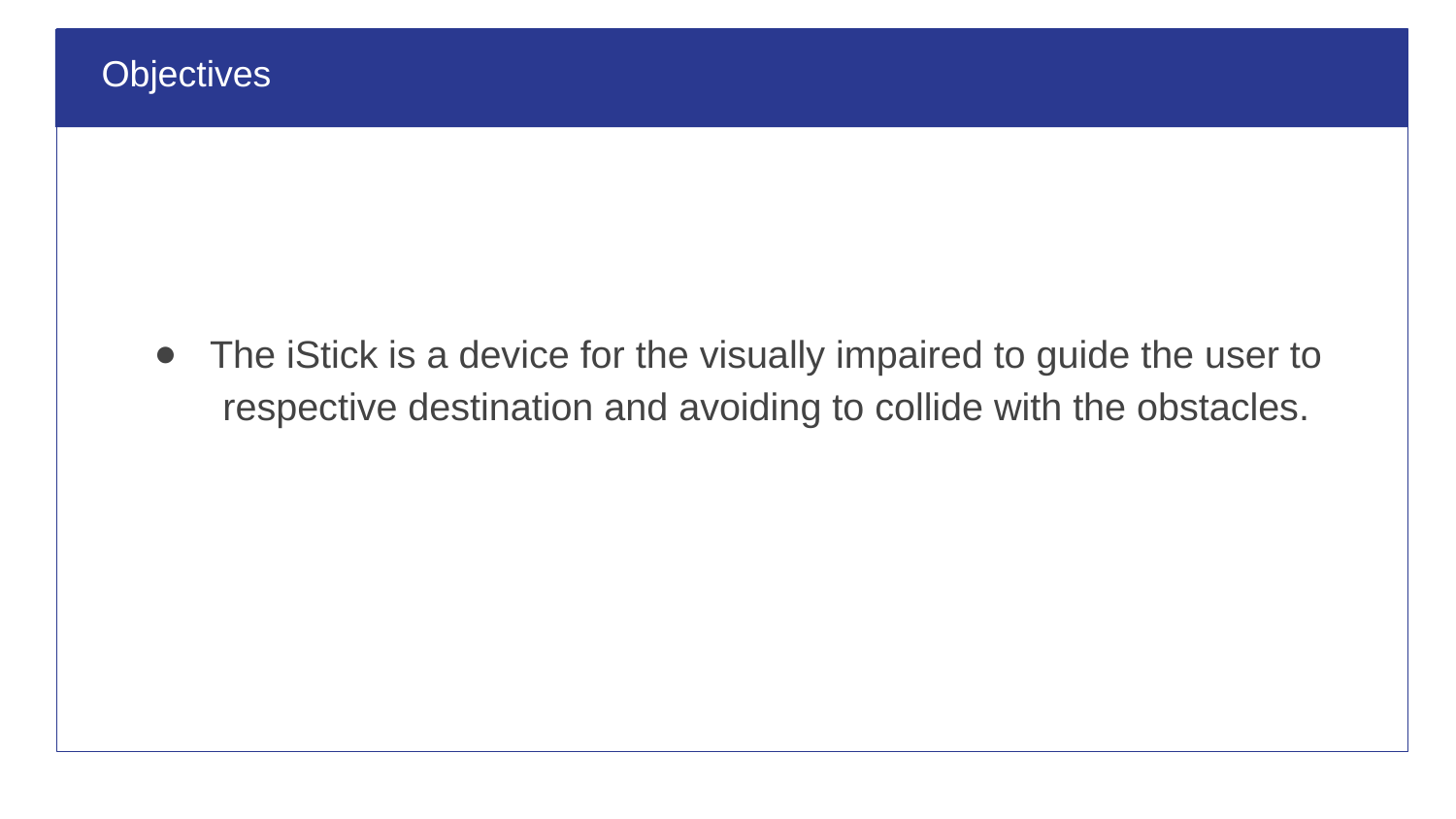

Objectives

The iStick is a device for the visually impaired to guide the user to respective destination and avoiding to collide with the obstacles.